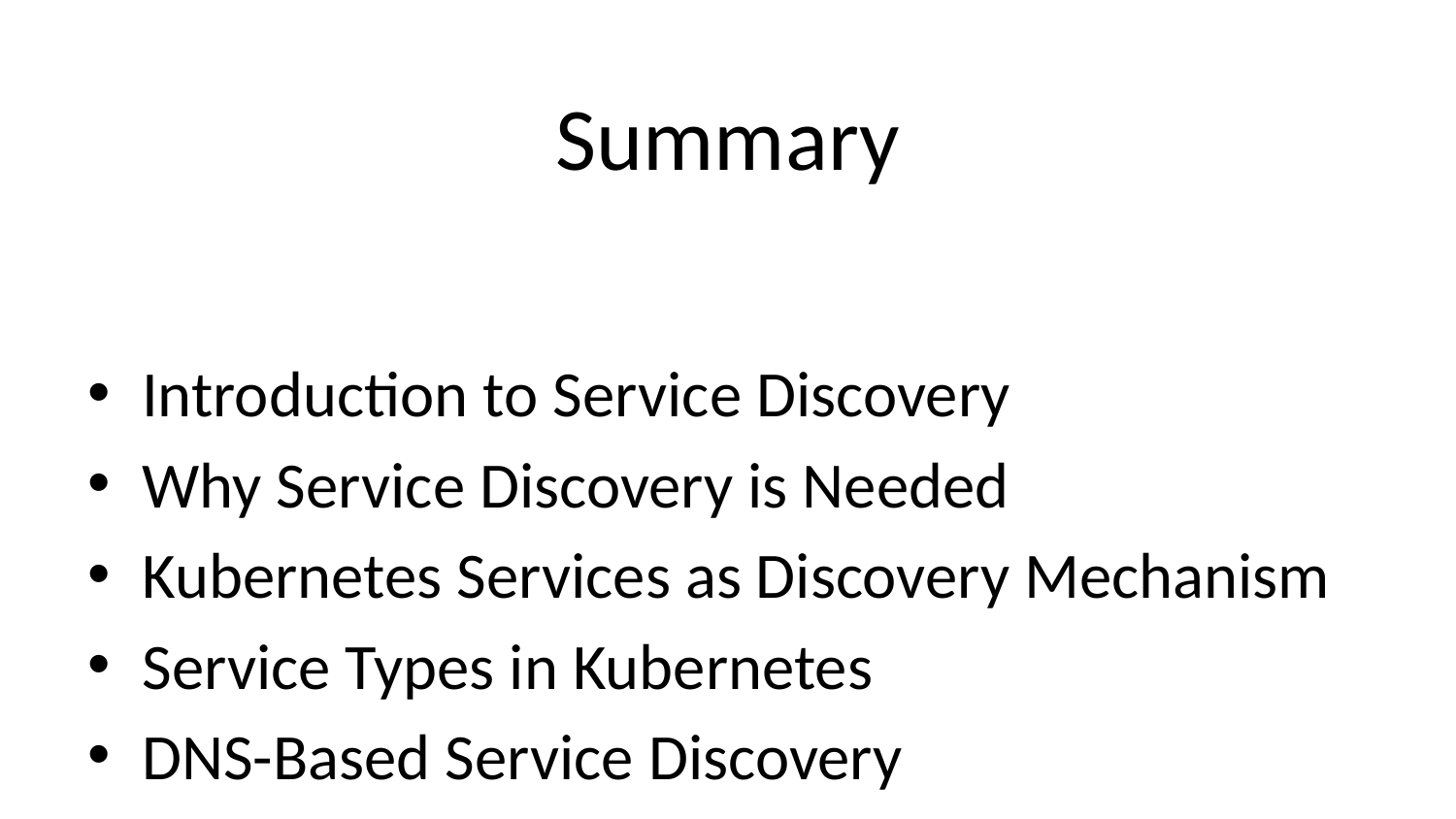

# Summary

Introduction to Service Discovery
Why Service Discovery is Needed
Kubernetes Services as Discovery Mechanism
Service Types in Kubernetes
DNS-Based Service Discovery
How Cluster DNS Resolves Services
Example: Accessing a Service via DNS
Environment Variable Based Discovery
Limitations of Environment Variable Discovery
Recap: Kubernetes Service Discovery